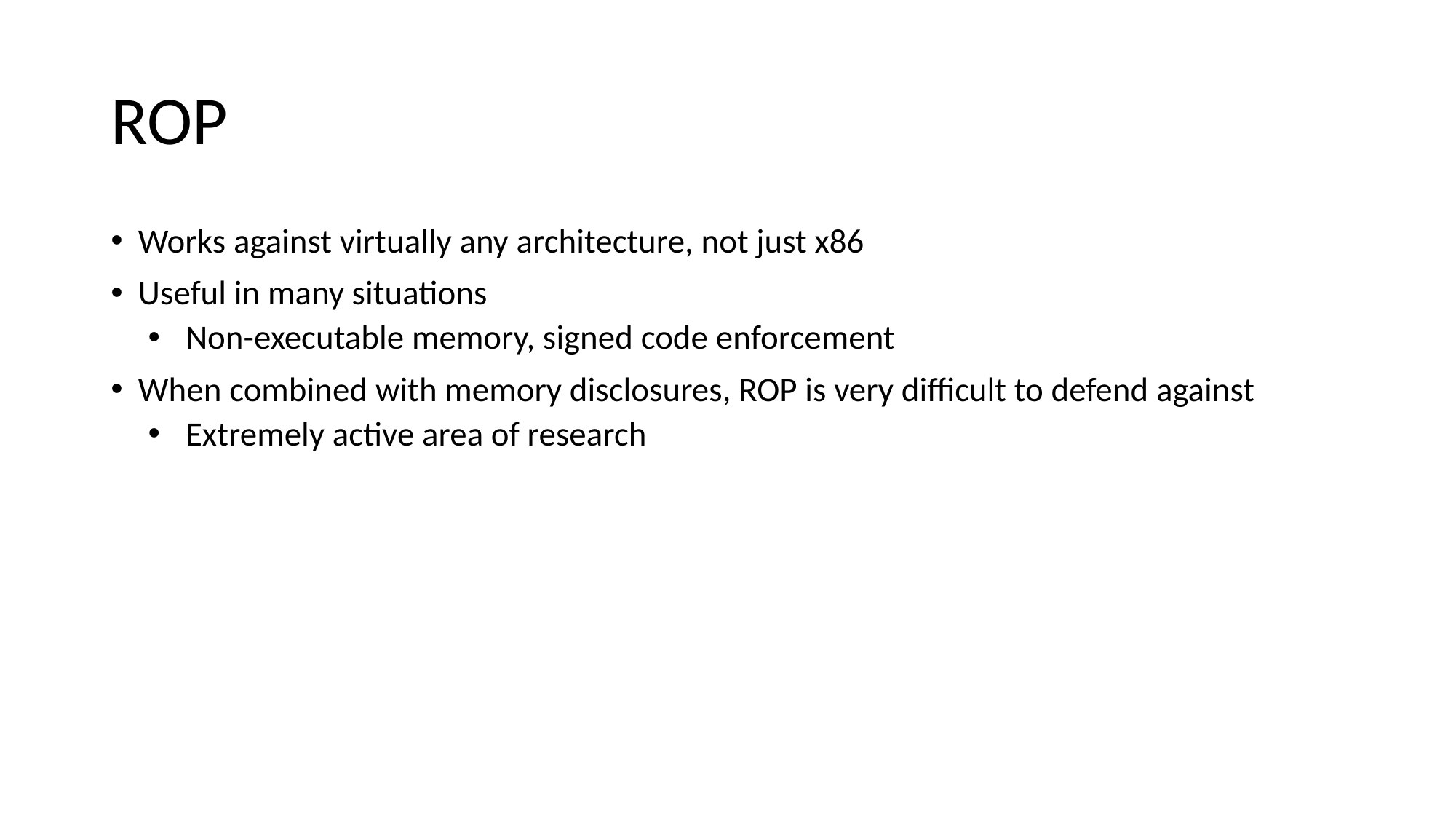

# ROP
Works against virtually any architecture, not just x86
Useful in many situations
Non-executable memory, signed code enforcement
When combined with memory disclosures, ROP is very difficult to defend against
Extremely active area of research